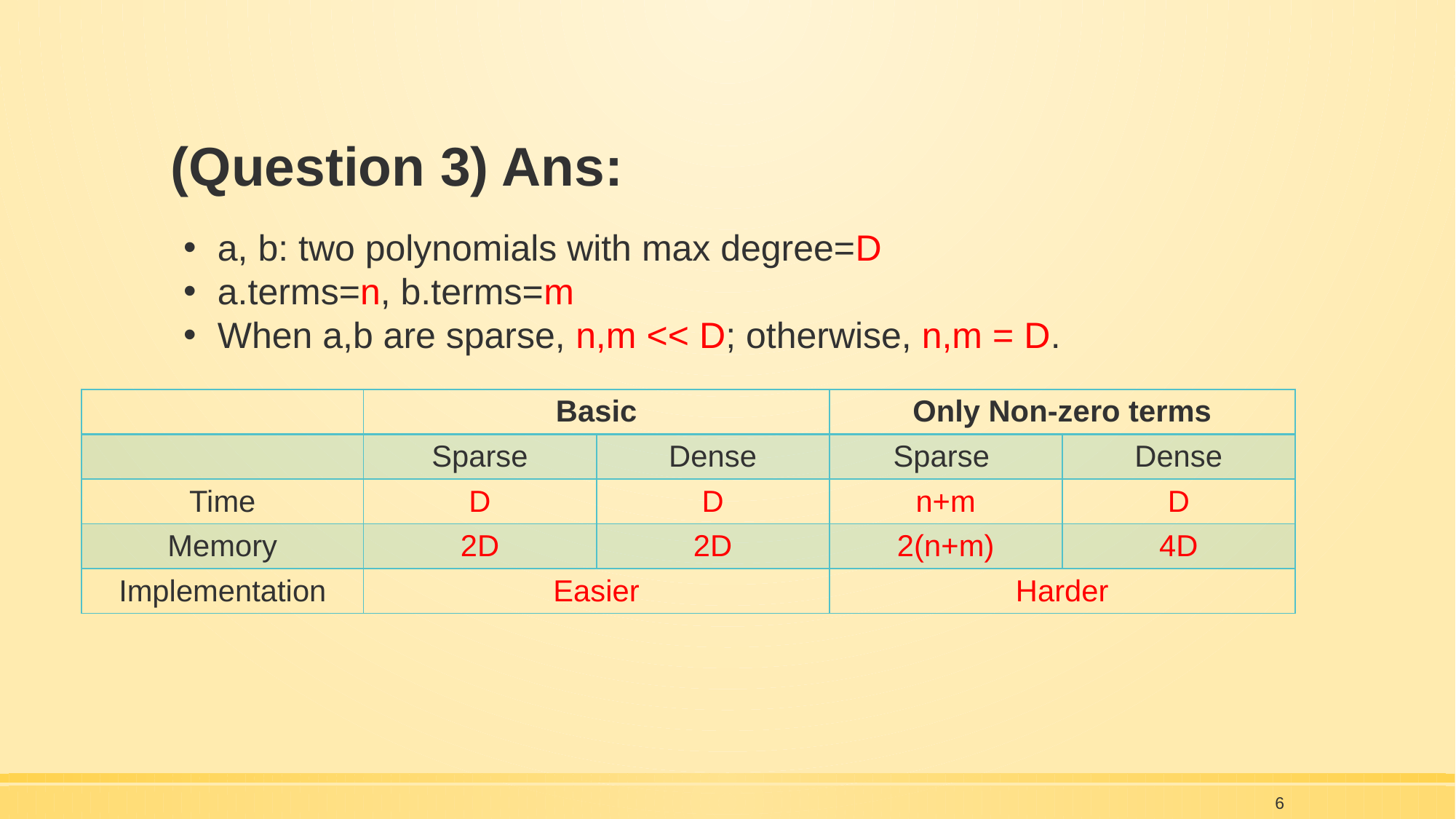

# (Question 3) Ans:
a, b: two polynomials with max degree=D
a.terms=n, b.terms=m
When a,b are sparse, n,m << D; otherwise, n,m = D.
|  | Basic |  | Only Non-zero terms |  |
| --- | --- | --- | --- | --- |
|  | Sparse | Dense | Sparse | Dense |
| Time | D | D | n+m | D |
| Memory | 2D | 2D | 2(n+m) | 4D |
| Implementation | Easier |  | Harder |  |
6